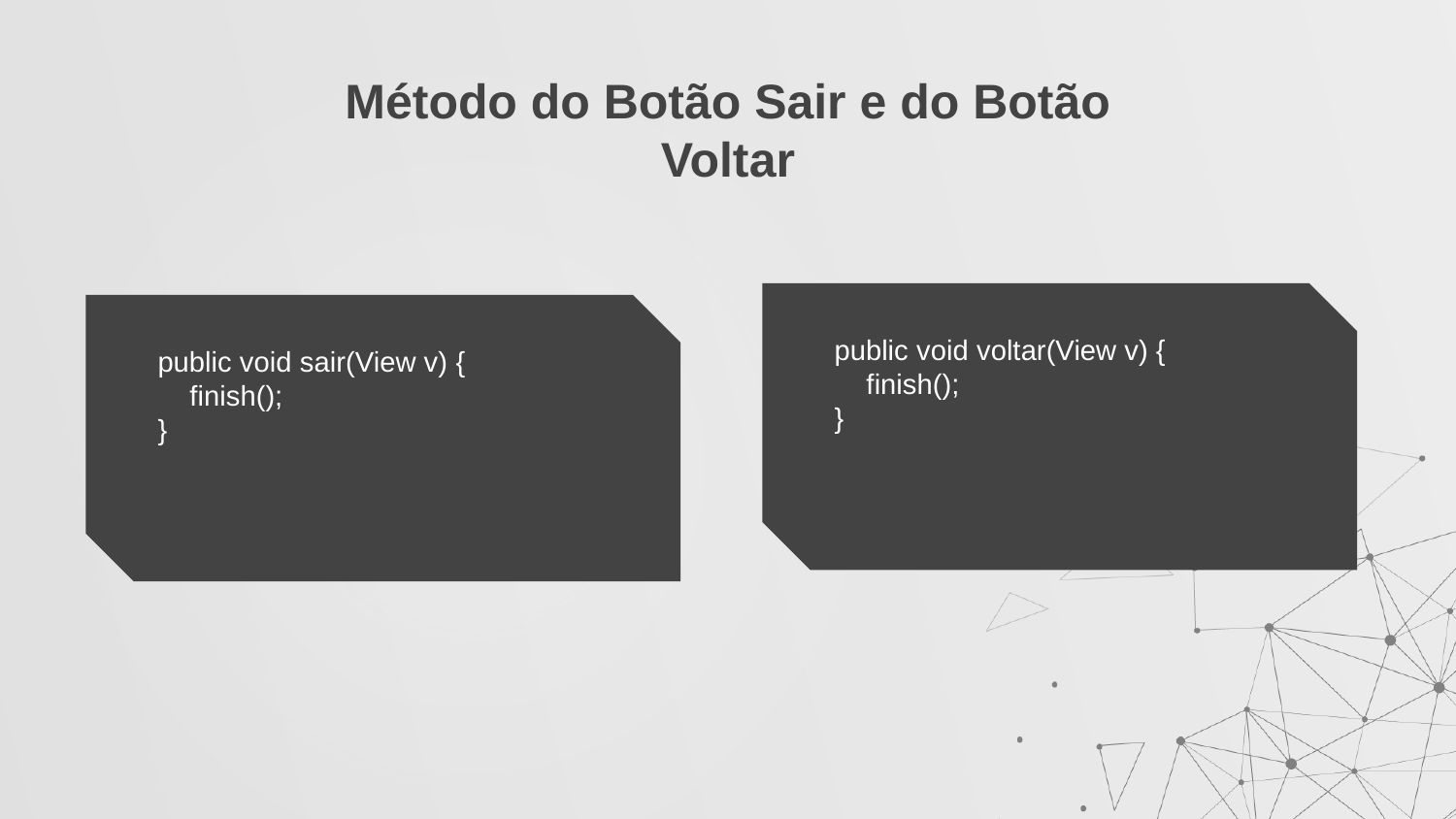

# Método do Botão Sair e do Botão Voltar

public void voltar(View v) {
    finish();
}
public void sair(View v) {
    finish();
}